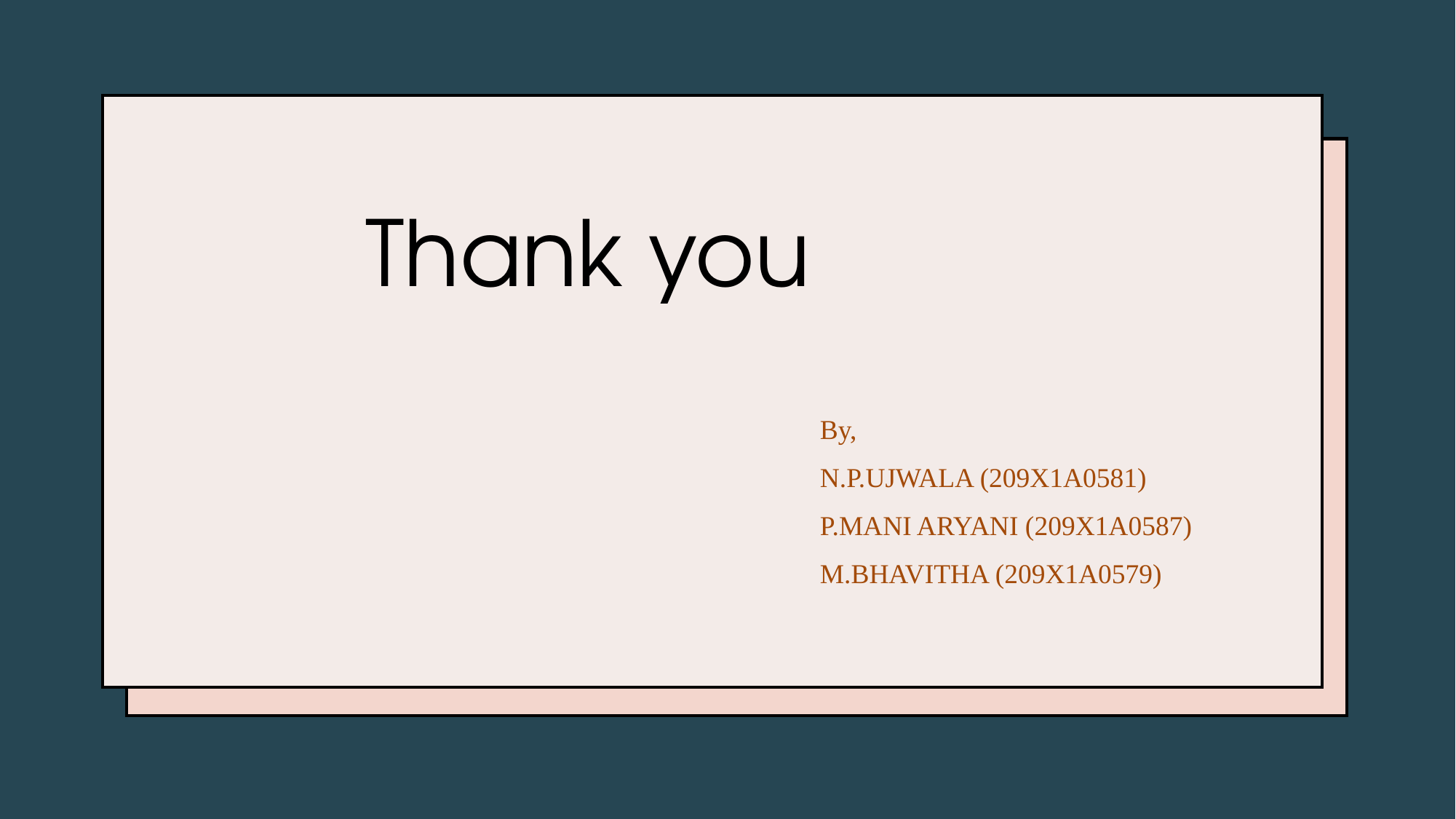

# Thank you
By,
N.P.UJWALA (209X1A0581)
P.MANI ARYANI (209X1A0587)
M.BHAVITHA (209X1A0579)